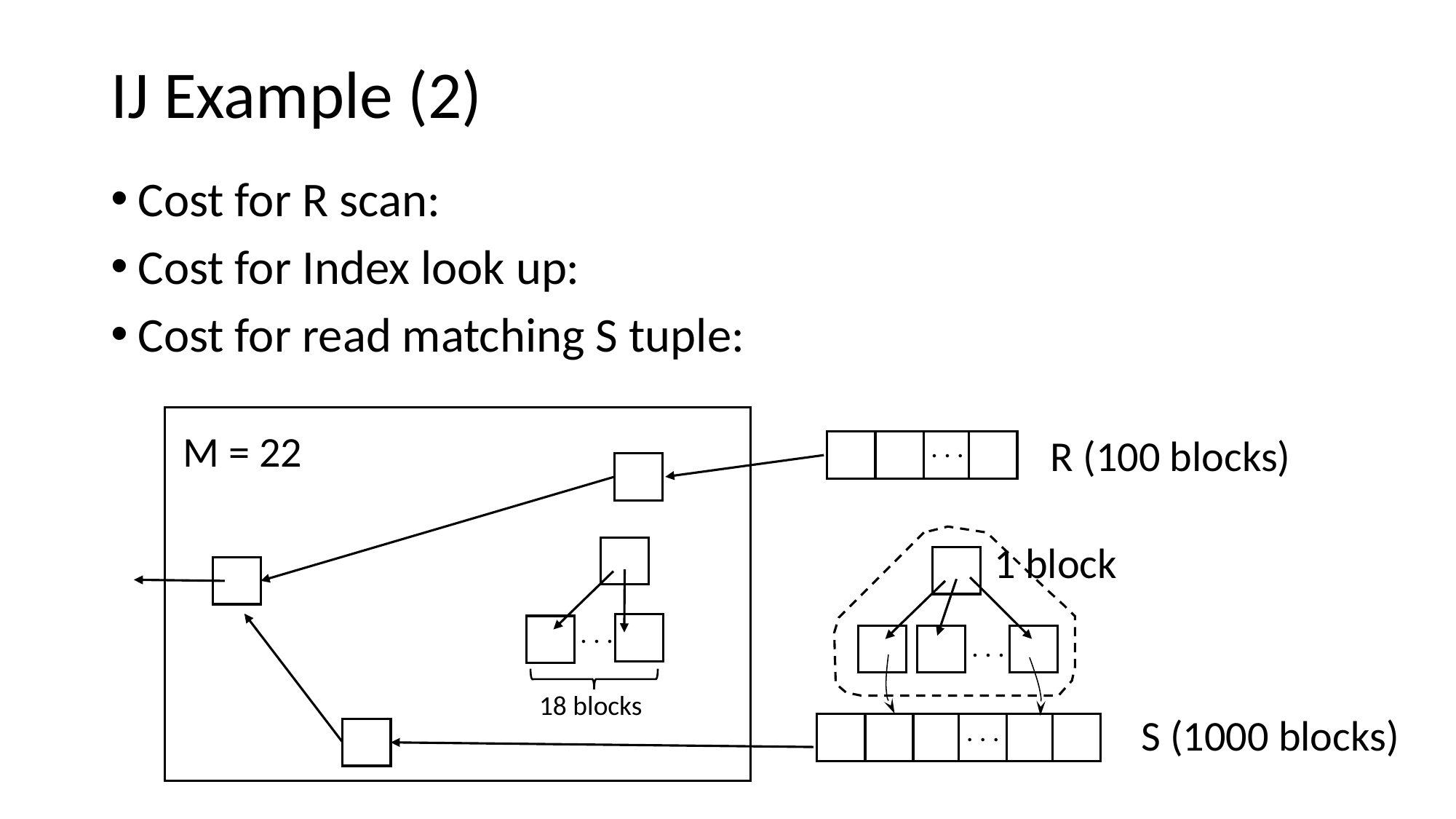

# IJ Example (2)
Cost for R scan:
Cost for Index look up:
Cost for read matching S tuple:

M = 22
R (100 blocks)
. . .

1 block

. . .

. . .

18 blocks
S (1000 blocks)
. . .